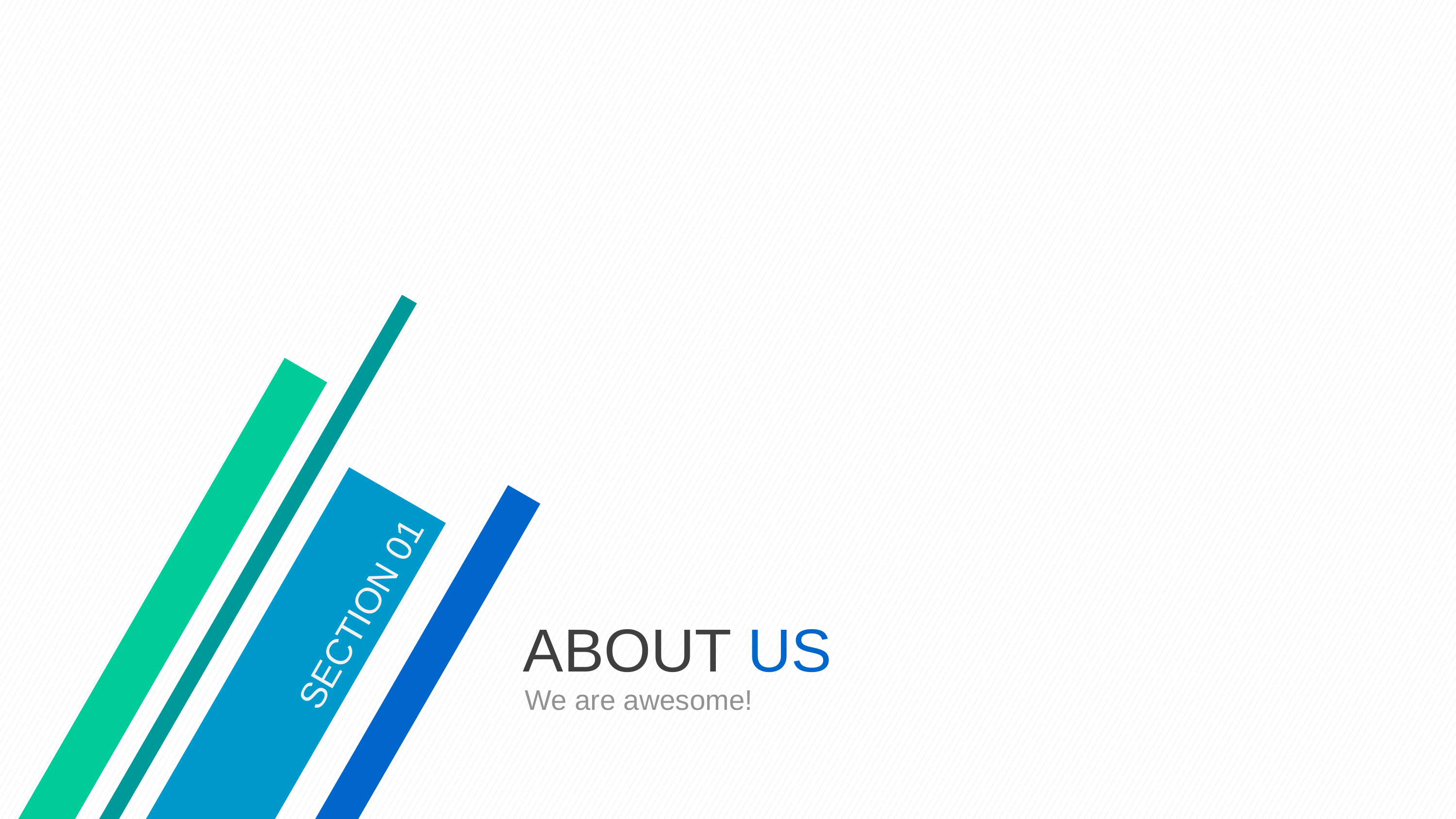

# ABOUT US
SECTION 01
We are awesome!